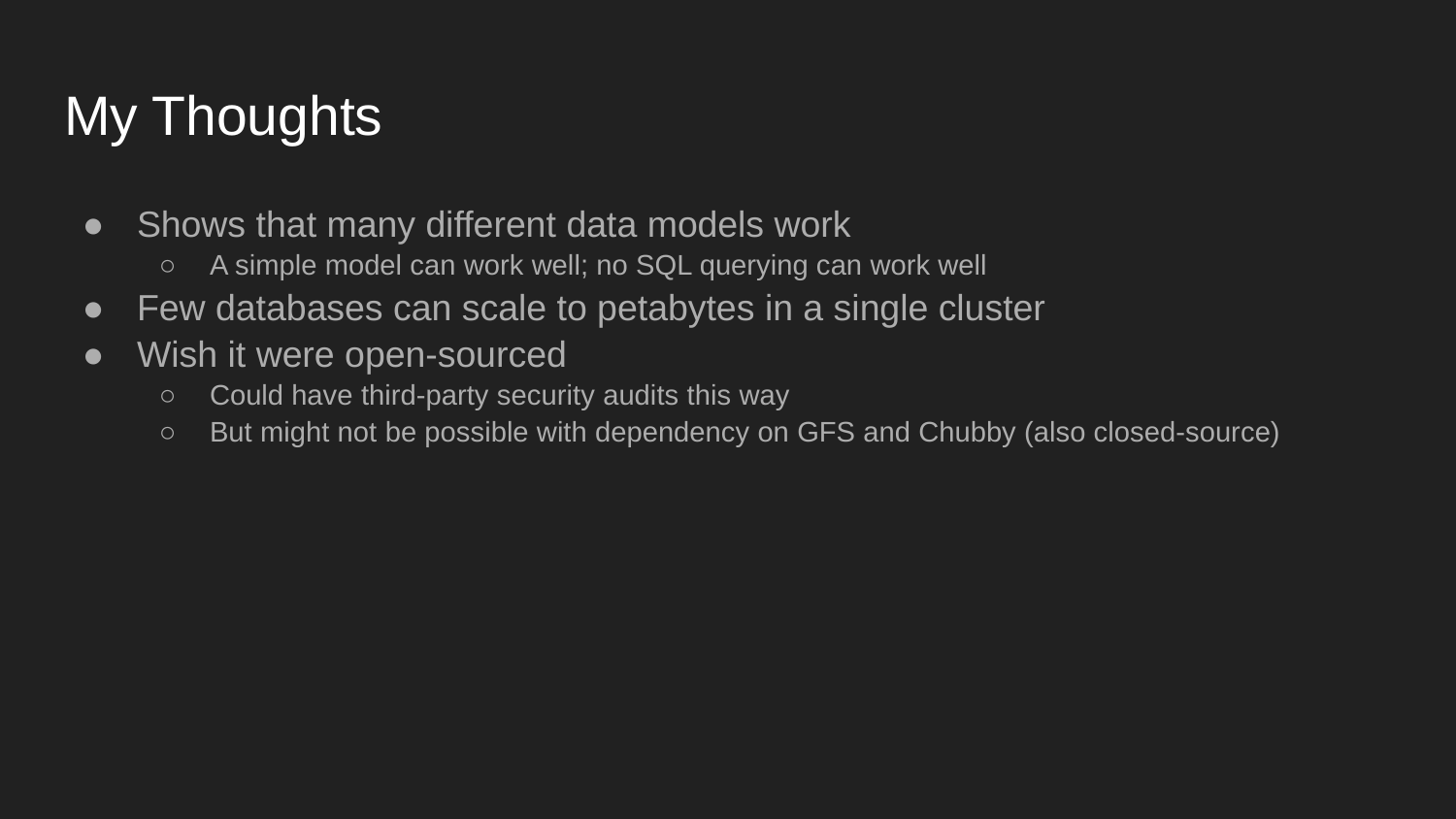

# My Thoughts
Shows that many different data models work
A simple model can work well; no SQL querying can work well
Few databases can scale to petabytes in a single cluster
Wish it were open-sourced
Could have third-party security audits this way
But might not be possible with dependency on GFS and Chubby (also closed-source)